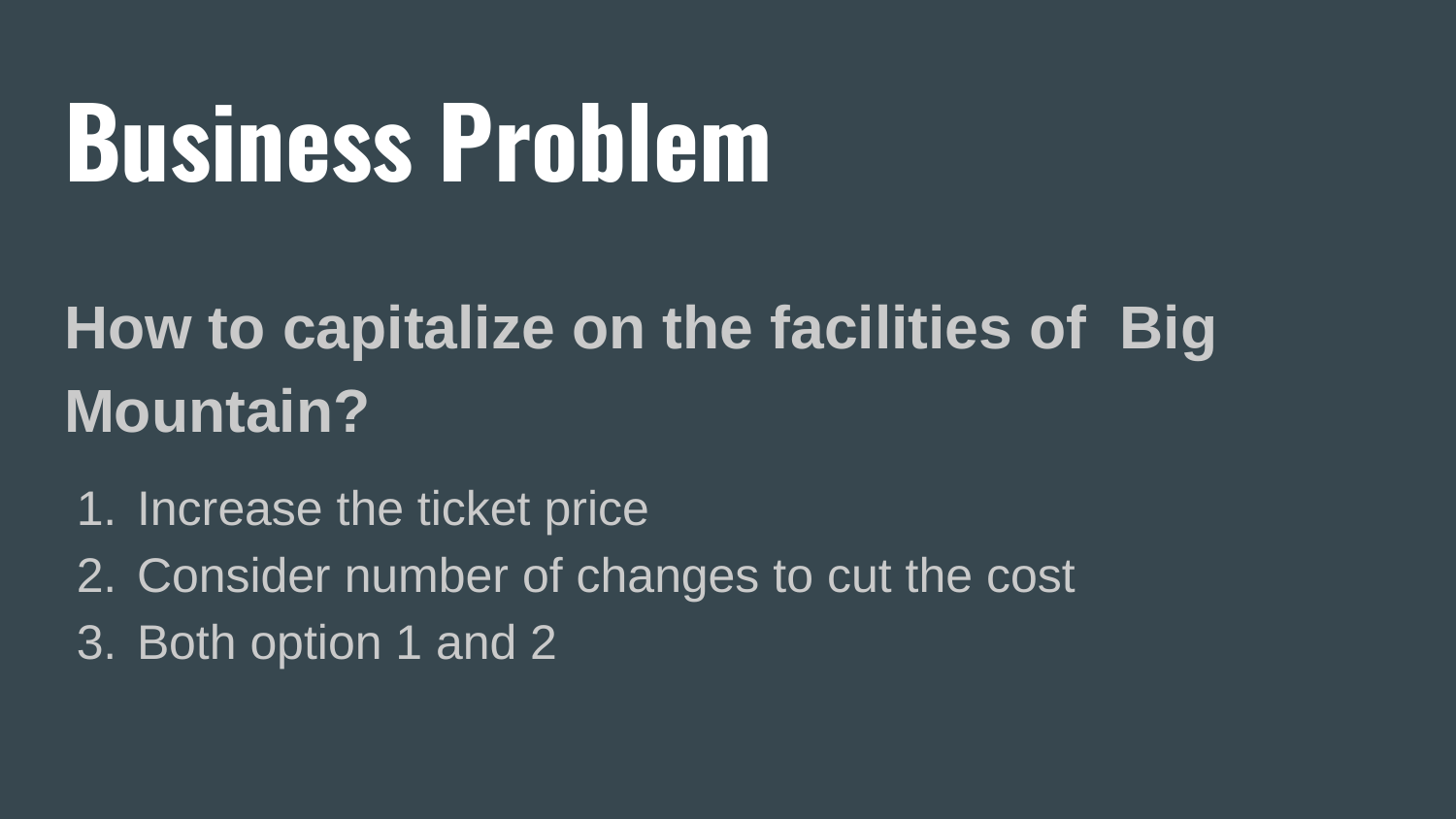

# Business Problem
How to capitalize on the facilities of  Big Mountain?
Increase the ticket price
Consider number of changes to cut the cost
Both option 1 and 2